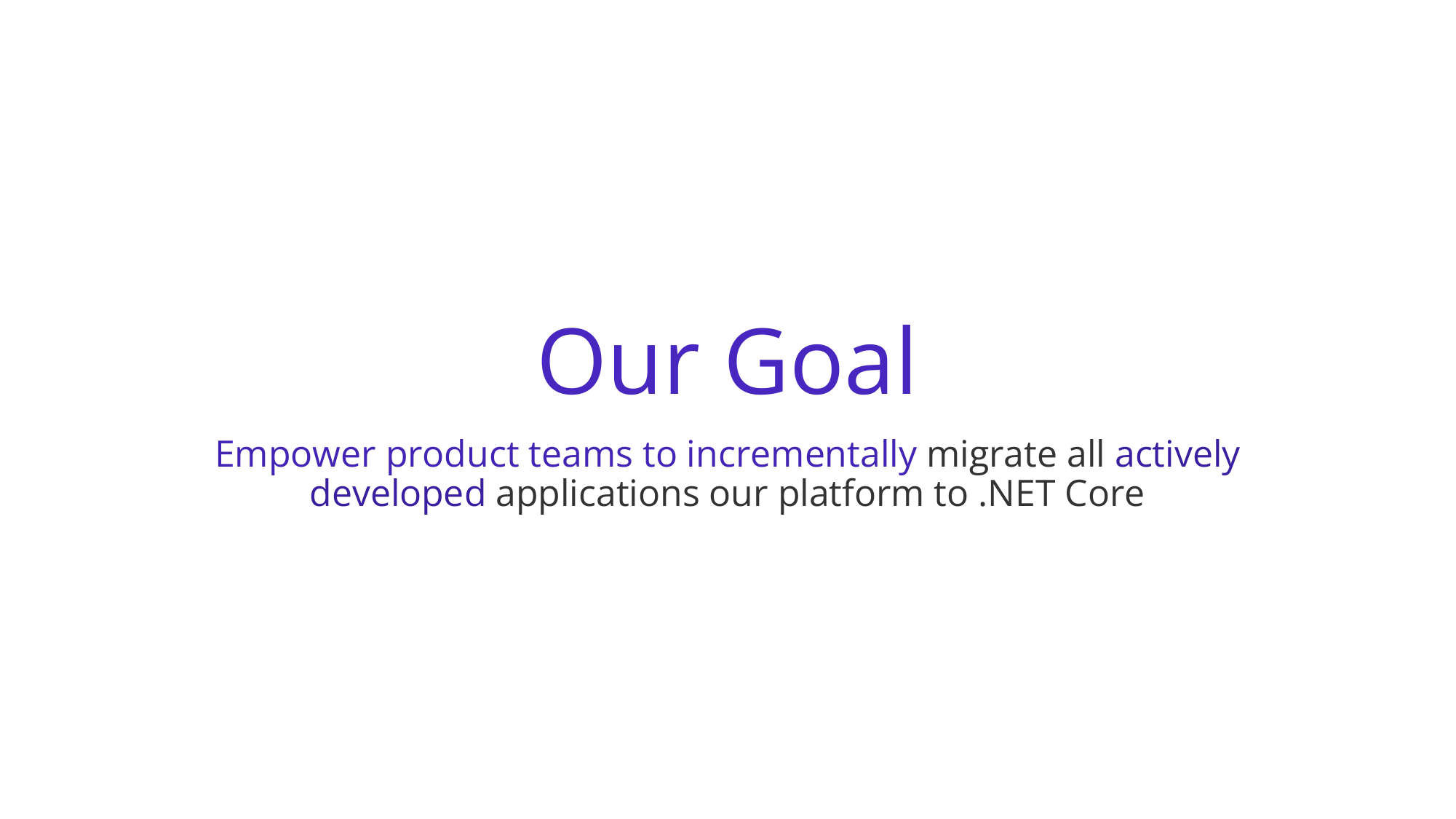

# Our Goal
Empower product teams to incrementally migrate all actively developed applications our platform to .NET Core